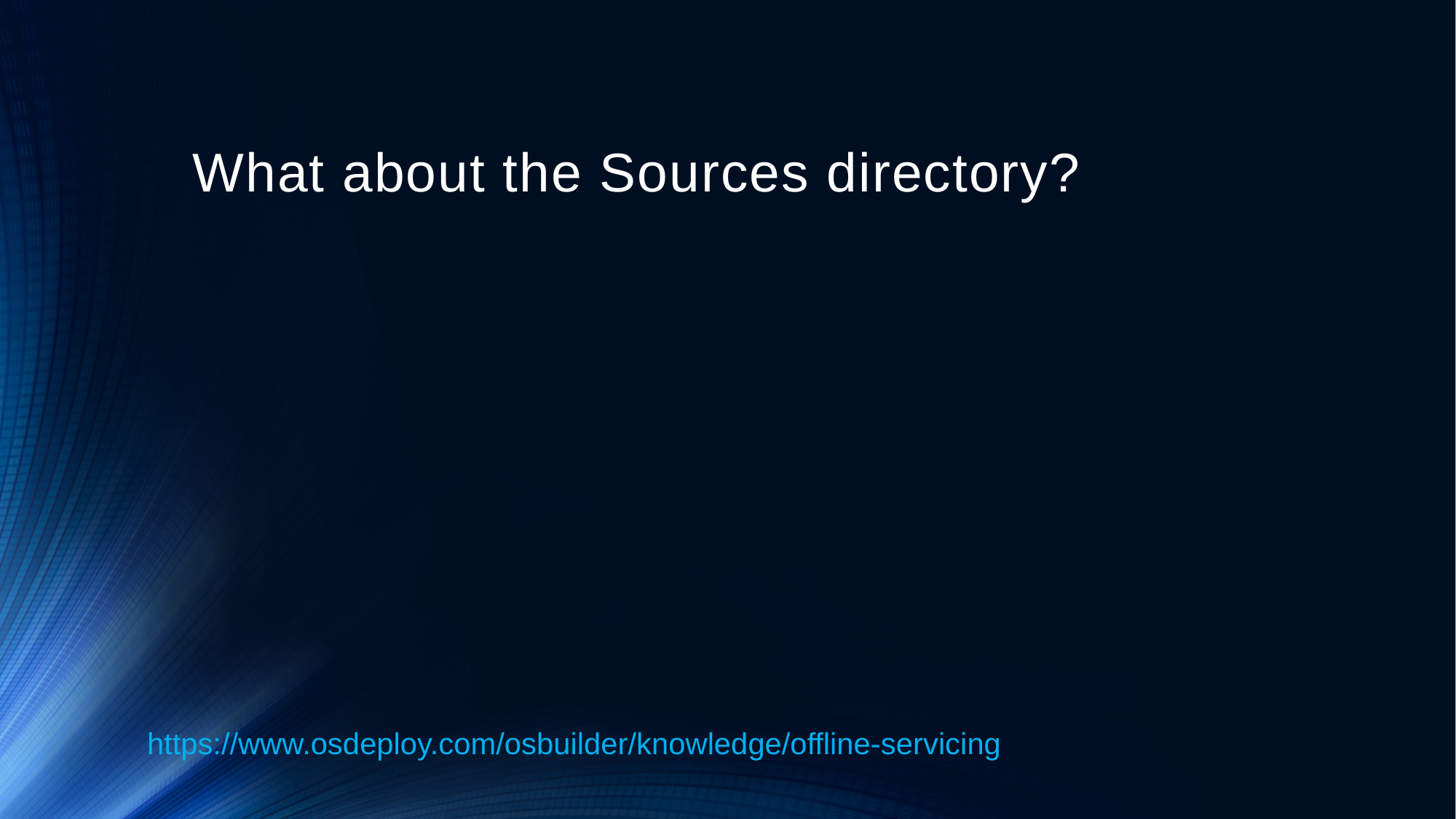

# What about the Sources directory?

https://www.osdeploy.com/osbuilder/knowledge/offline-servicing